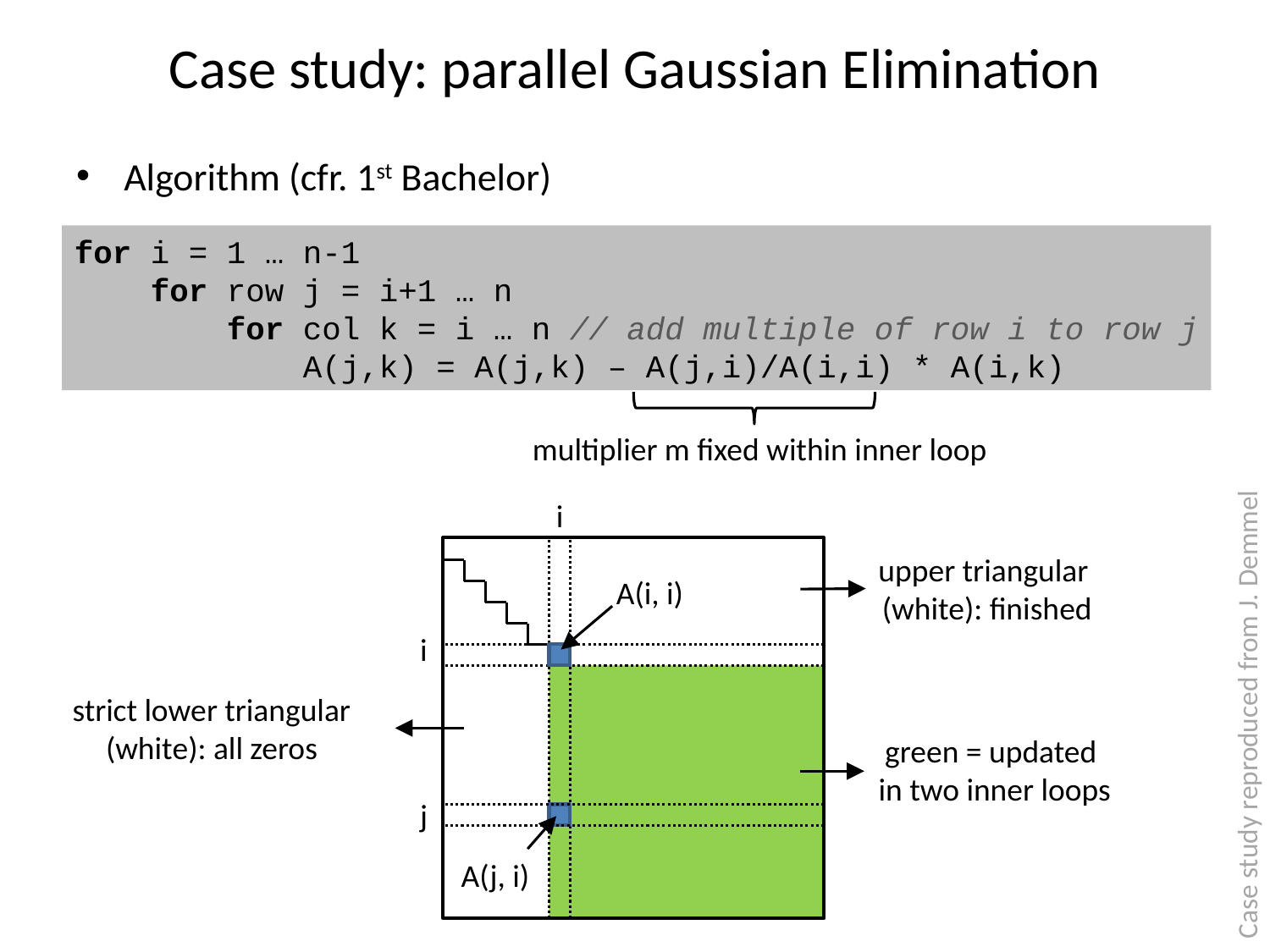

# Case study: parallel Gaussian Elimination
Algorithm (cfr. 1st Bachelor)

for i = 1 … n-1
    for row j = i+1 … n
        for col k = i … n // add multiple of row i to row j
            A(j,k) = A(j,k) – A(j,i)/A(i,i) * A(i,k)

multiplier m fixed within inner loop
i

upper triangular
(white): finished
A(i, i)
i

strict lower triangular
(white): all zeros
Case study reproduced from J. Demmel
green = updated
in two inner loops
j

A(j, i)